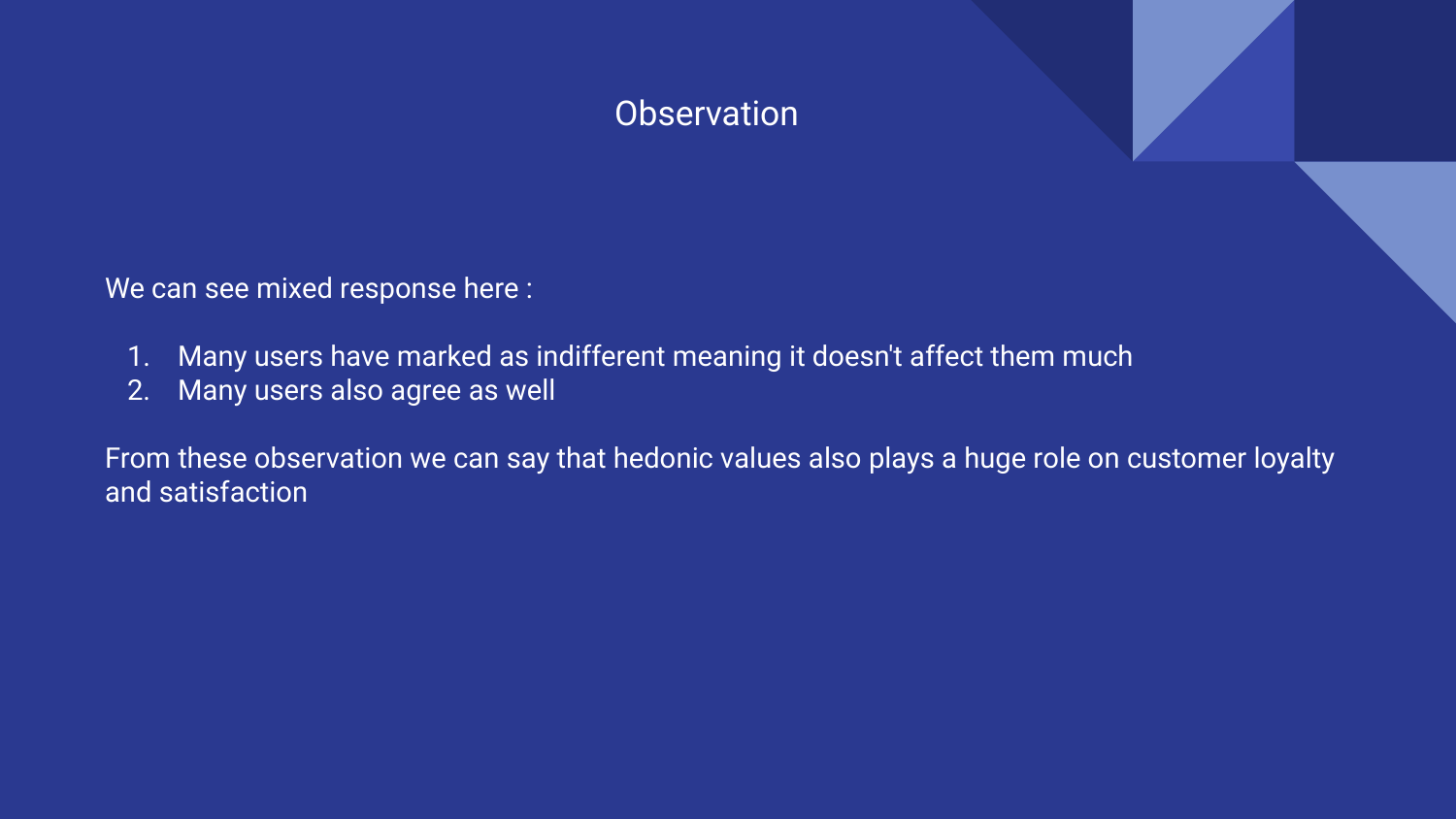

Observation
We can see mixed response here :

Many users have marked as indifferent meaning it doesn't affect them much
Many users also agree as well

From these observation we can say that hedonic values also plays a huge role on customer loyalty and satisfaction